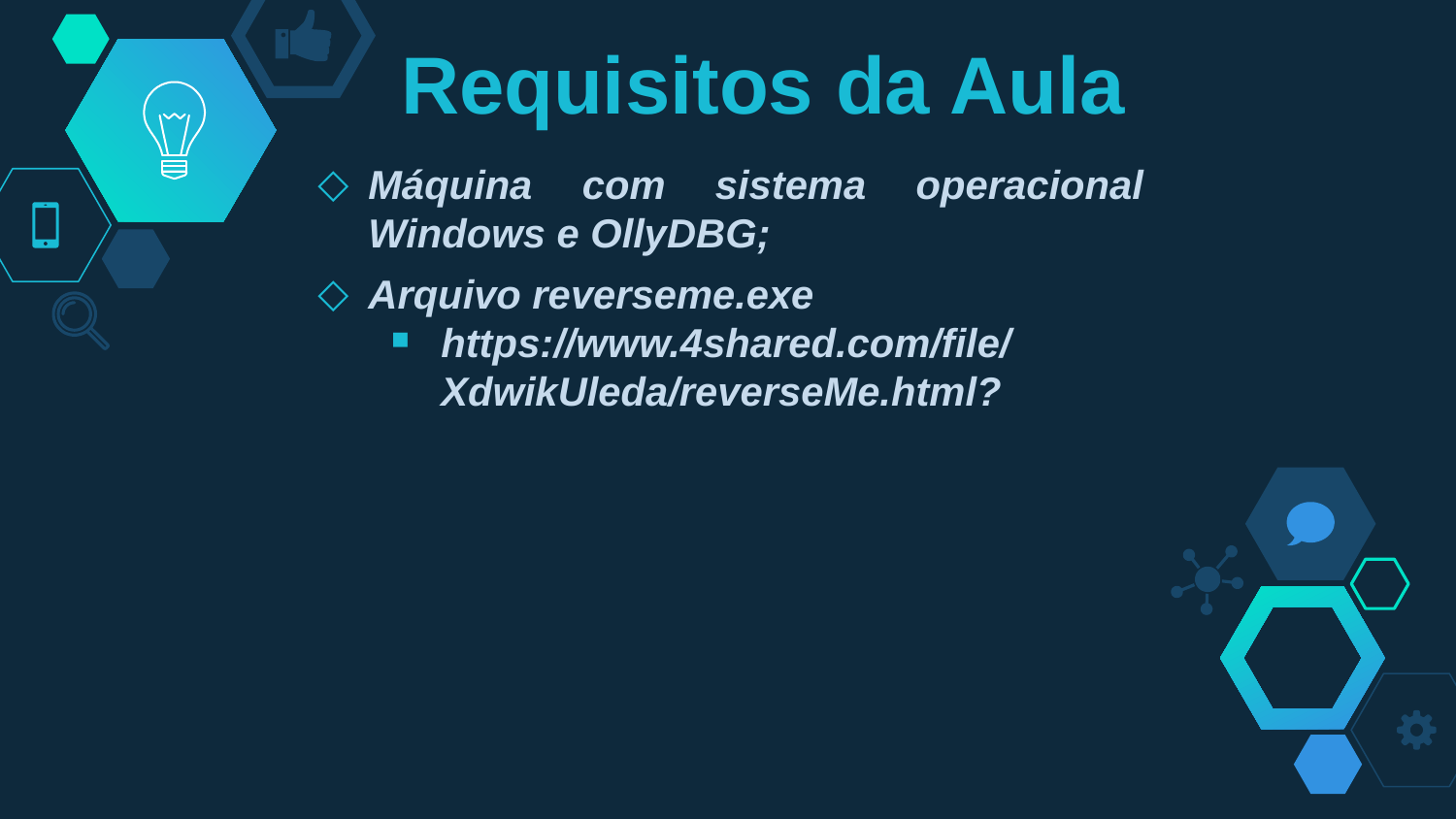

# Requisitos da Aula
Máquina com sistema operacional Windows e OllyDBG;
Arquivo reverseme.exe
https://www.4shared.com/file/XdwikUleda/reverseMe.html?